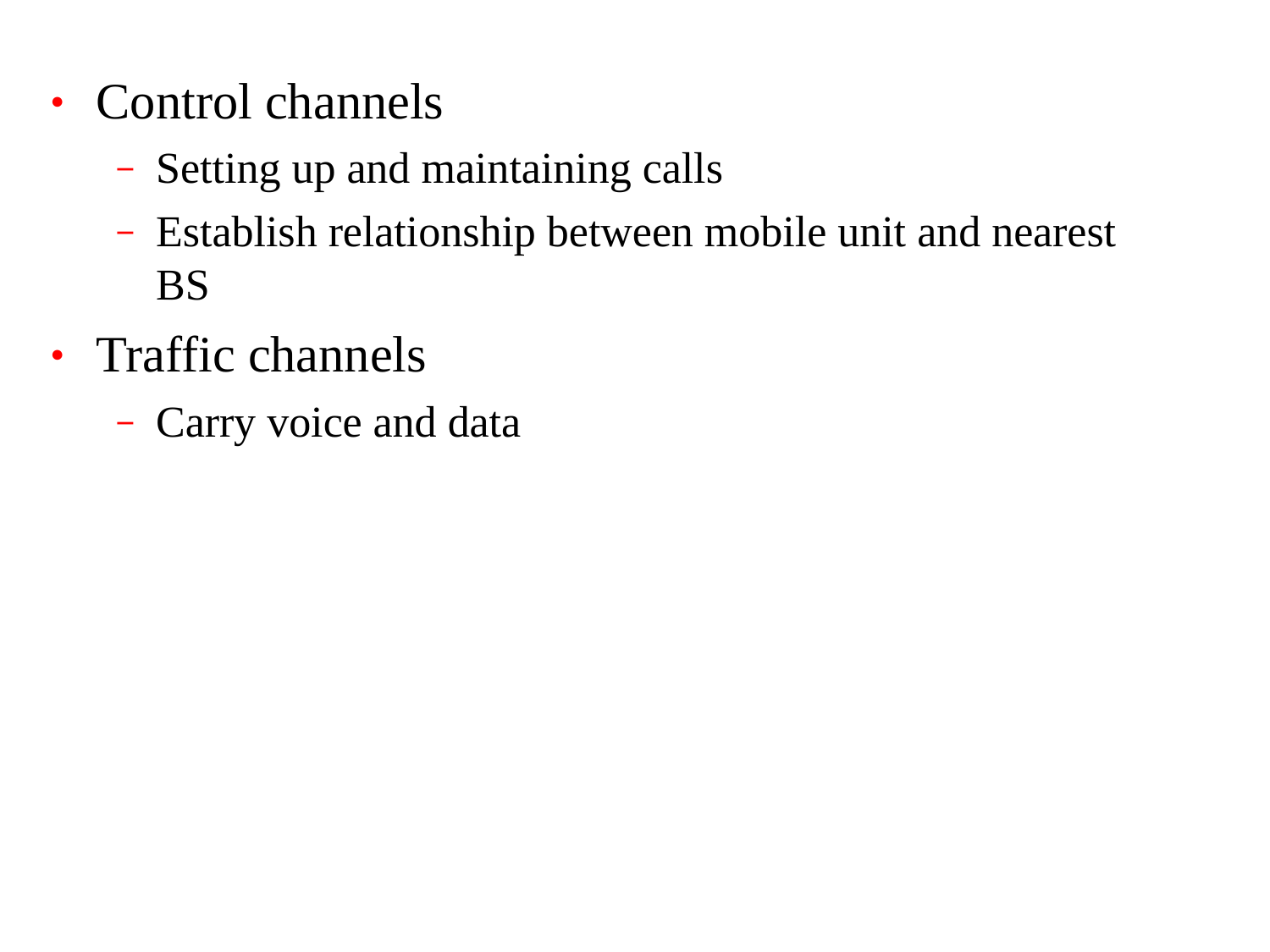

Channels
Control channels
Setting up and maintaining calls
Establish relationship between mobile unit and nearest BS
Traffic channels
Carry voice and data